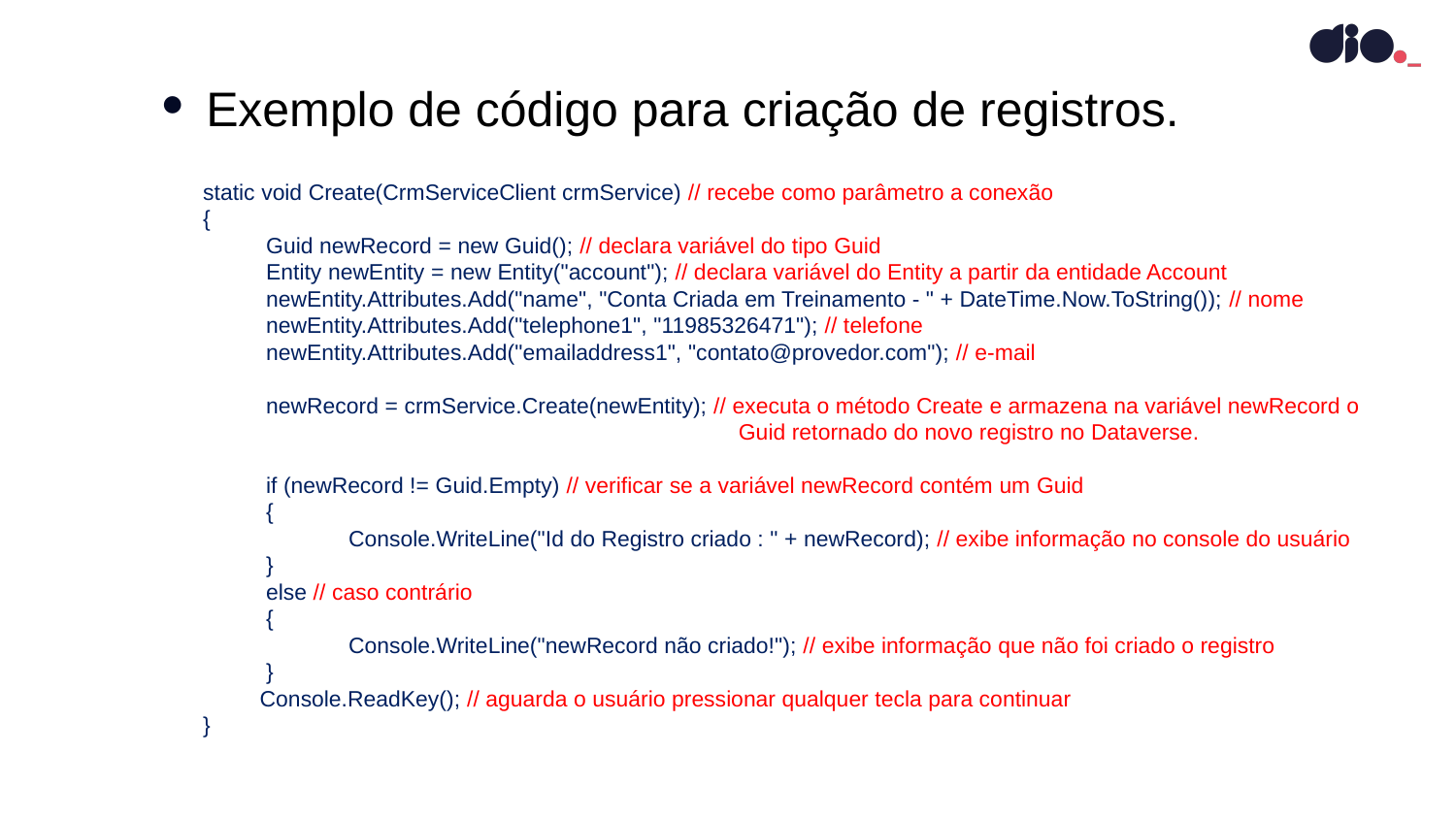

Exemplo de código para criação de registros.
static void Create(CrmServiceClient crmService) // recebe como parâmetro a conexão
{
          Guid newRecord = new Guid(); // declara variável do tipo Guid
          Entity newEntity = new Entity("account"); // declara variável do Entity a partir da entidade Account
          newEntity.Attributes.Add("name", "Conta Criada em Treinamento - " + DateTime.Now.ToString()); // nome
          newEntity.Attributes.Add("telephone1", "11985326471"); // telefone
          newEntity.Attributes.Add("emailaddress1", "contato@provedor.com"); // e-mail

          newRecord = crmService.Create(newEntity); // executa o método Create e armazena na variável newRecord o             	                                                              Guid retornado do novo registro no Dataverse.

          if (newRecord != Guid.Empty) // verificar se a variável newRecord contém um Guid
          {
 	Console.WriteLine("Id do Registro criado : " + newRecord); // exibe informação no console do usuário
          }
          else // caso contrário
          {
	Console.WriteLine("newRecord não criado!"); // exibe informação que não foi criado o registro
          }
         Console.ReadKey(); // aguarda o usuário pressionar qualquer tecla para continuar
}